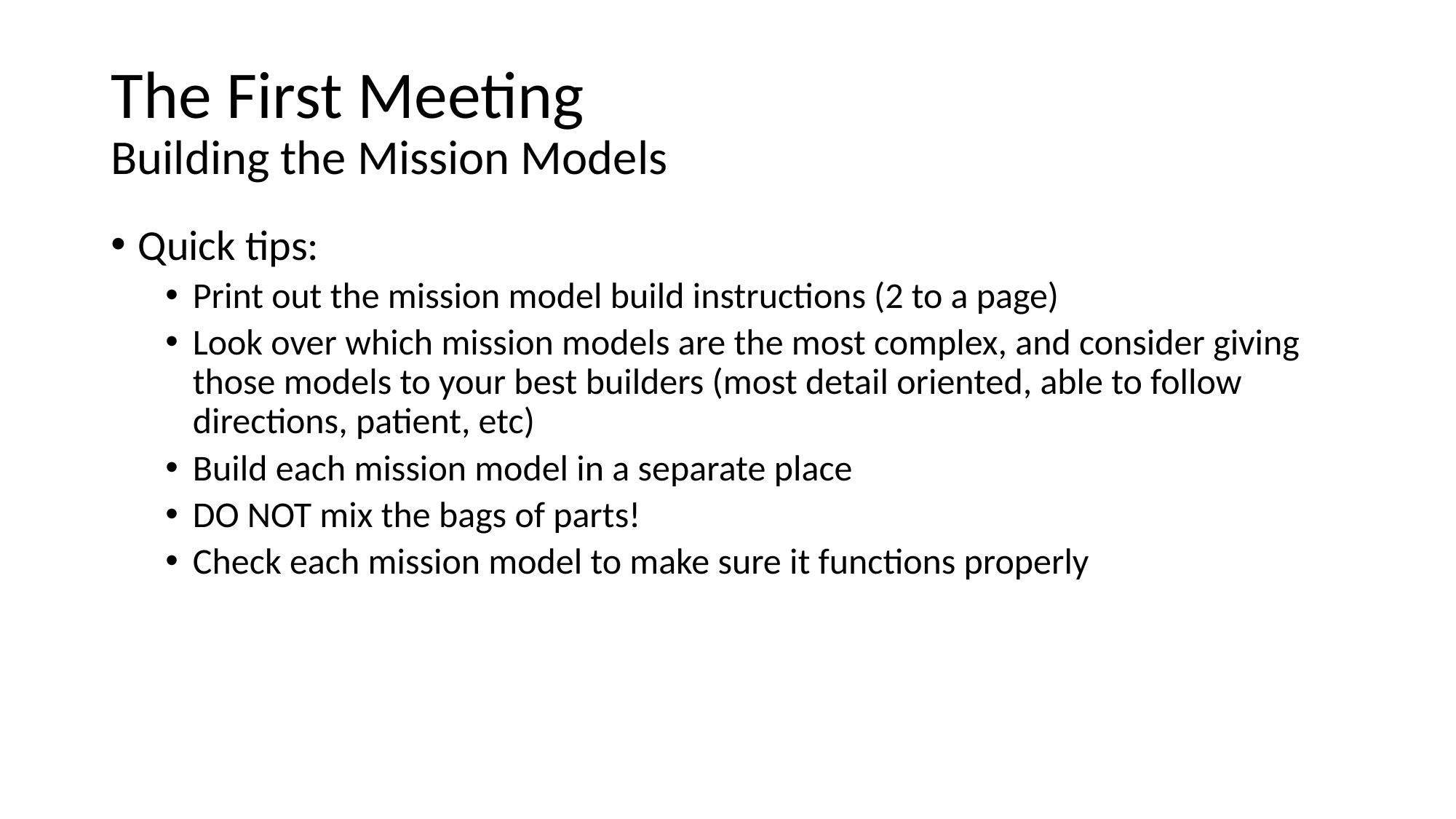

# The First Meeting Building the Mission Models
Quick tips:
Print out the mission model build instructions (2 to a page)
Look over which mission models are the most complex, and consider giving those models to your best builders (most detail oriented, able to follow directions, patient, etc)
Build each mission model in a separate place
DO NOT mix the bags of parts!
Check each mission model to make sure it functions properly